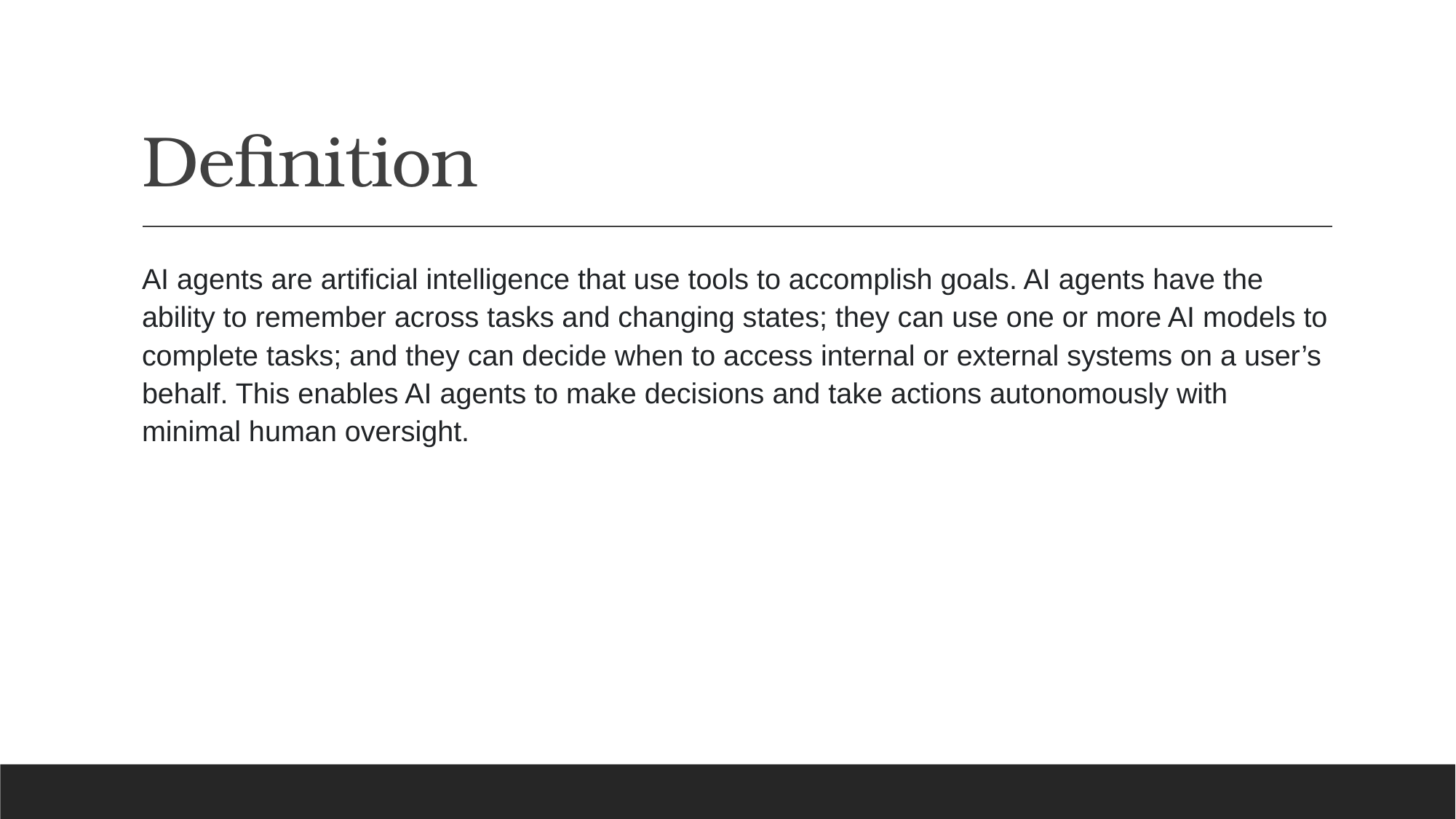

# Definition
AI agents are artificial intelligence that use tools to accomplish goals. AI agents have the ability to remember across tasks and changing states; they can use one or more AI models to complete tasks; and they can decide when to access internal or external systems on a user’s behalf. This enables AI agents to make decisions and take actions autonomously with minimal human oversight.